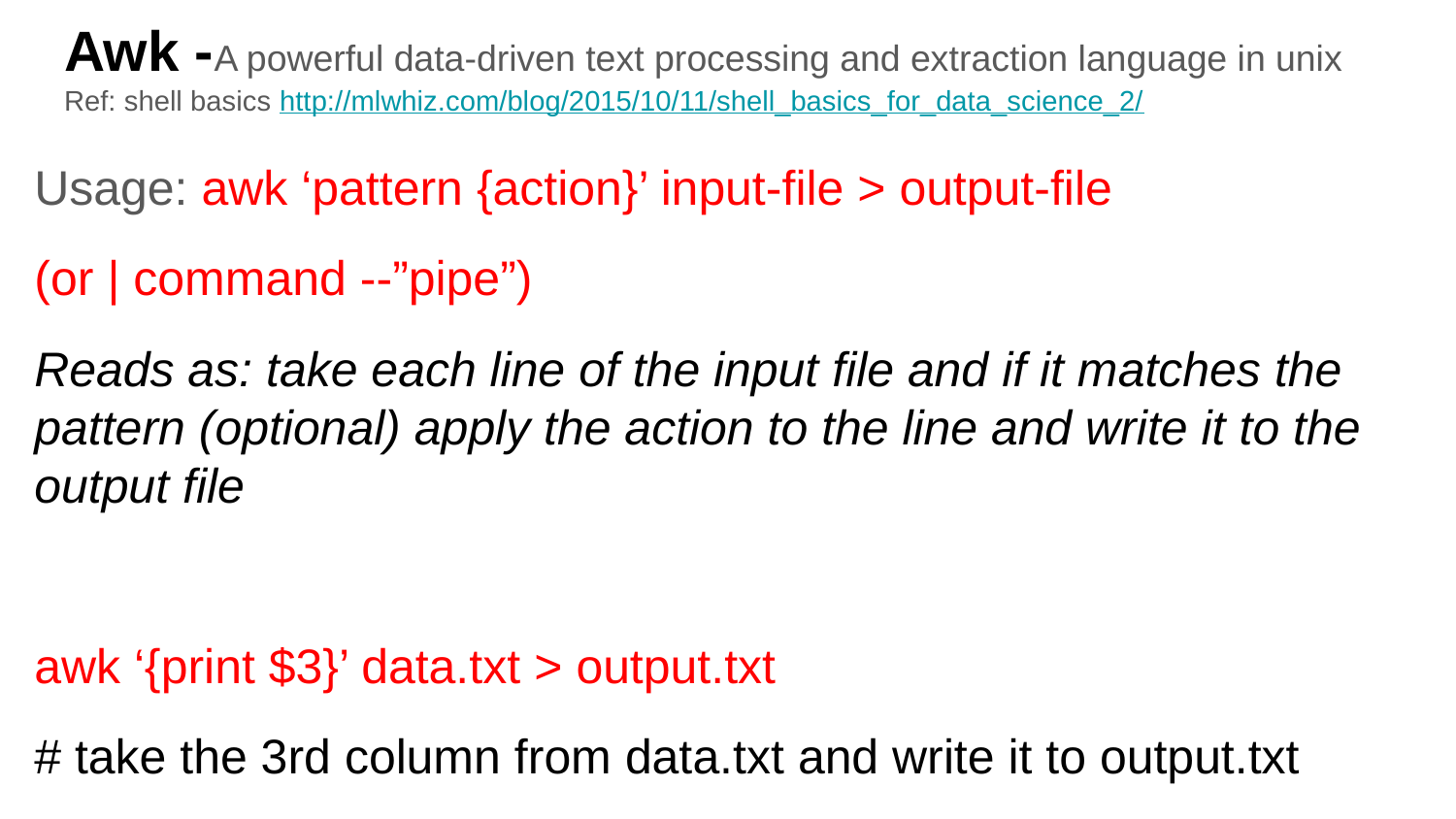

# Awk -A powerful data-driven text processing and extraction language in unix
Ref: shell basics http://mlwhiz.com/blog/2015/10/11/shell_basics_for_data_science_2/

Usage: awk ‘pattern {action}’ input-file > output-file
(or | command --”pipe”)
Reads as: take each line of the input file and if it matches the pattern (optional) apply the action to the line and write it to the output file

awk ‘{print $3}’ data.txt > output.txt
# take the 3rd column from data.txt and write it to output.txt